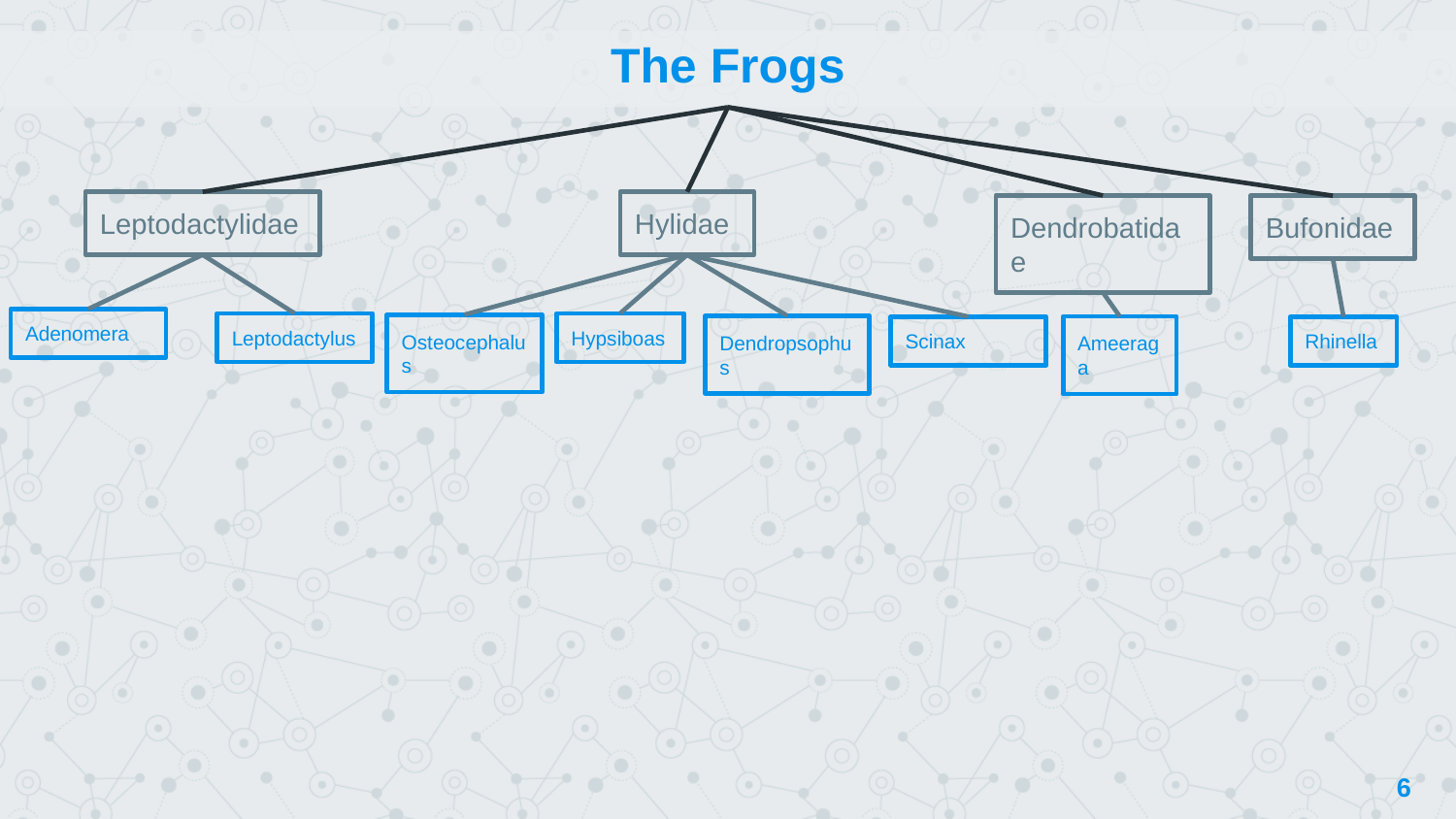

The Frogs
Hylidae
Leptodactylidae
Dendrobatidae
Bufonidae
Adenomera
Leptodactylus
Hypsiboas
Osteocephalus
Dendropsophus
Ameeraga
Scinax
Rhinella
6